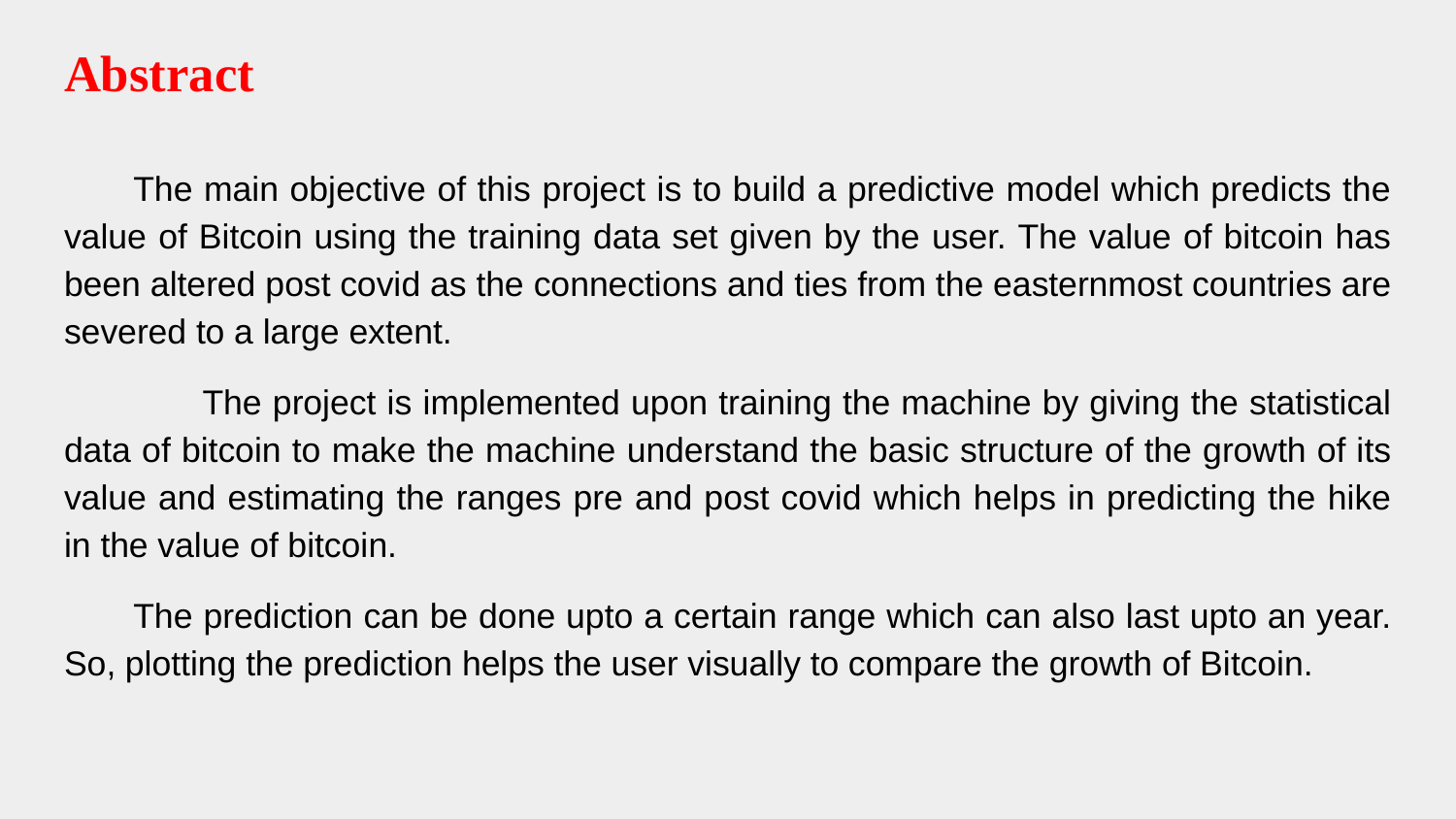

# Abstract
The main objective of this project is to build a predictive model which predicts the value of Bitcoin using the training data set given by the user. The value of bitcoin has been altered post covid as the connections and ties from the easternmost countries are severed to a large extent.
	The project is implemented upon training the machine by giving the statistical data of bitcoin to make the machine understand the basic structure of the growth of its value and estimating the ranges pre and post covid which helps in predicting the hike in the value of bitcoin.
The prediction can be done upto a certain range which can also last upto an year. So, plotting the prediction helps the user visually to compare the growth of Bitcoin.